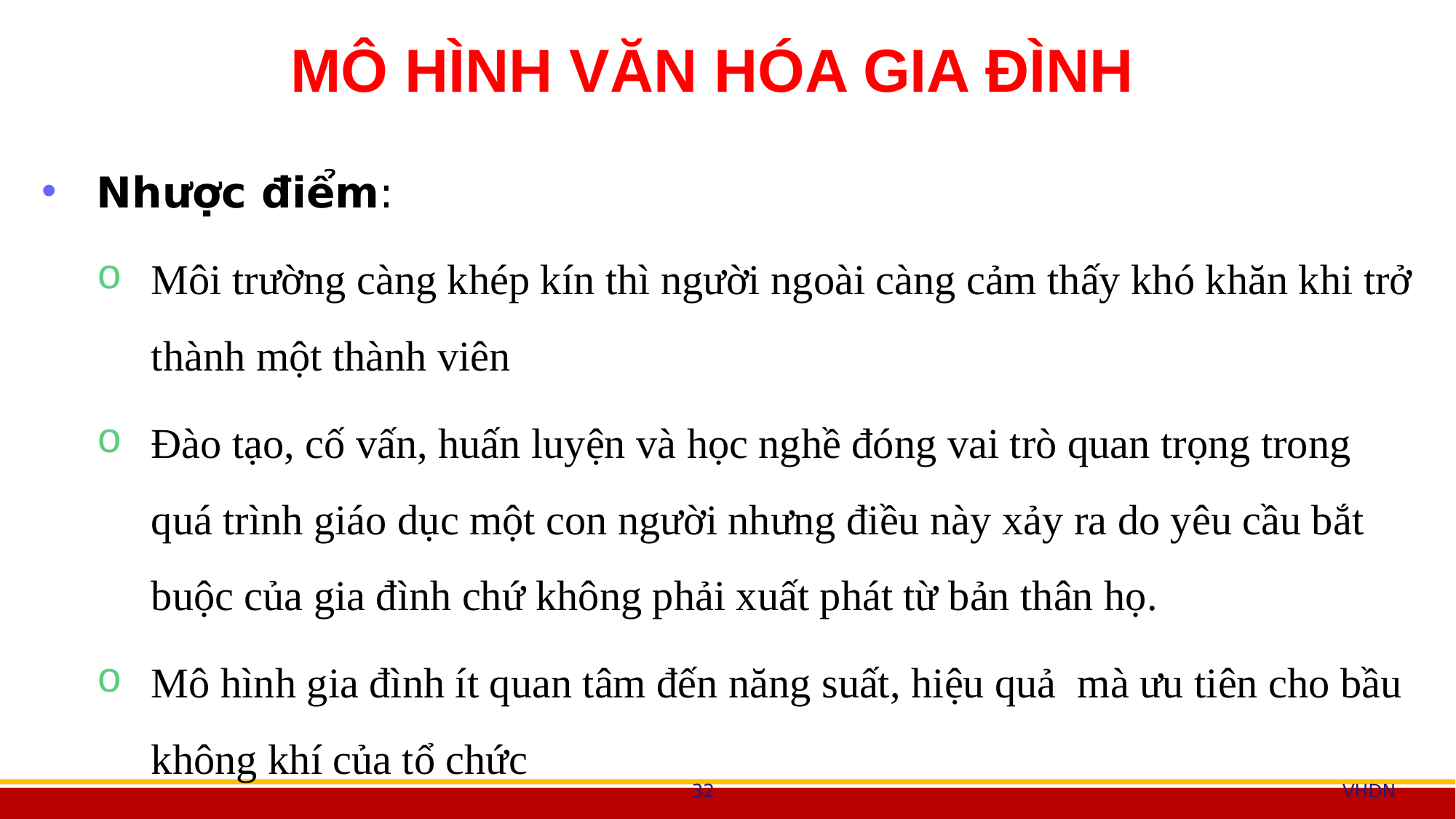

MÔ HÌNH VĂN HÓA GIA ĐÌNH
a. Mô hình văn hóa gia đình
Nhược điểm:
Môi trường càng khép kín thì người ngoài càng cảm thấy khó khăn khi trở thành một thành viên
Đào tạo, cố vấn, huấn luyện và học nghề đóng vai trò quan trọng trong quá trình giáo dục một con người nhưng điều này xảy ra do yêu cầu bắt buộc của gia đình chứ không phải xuất phát từ bản thân họ.
Mô hình gia đình ít quan tâm đến năng suất, hiệu quả  mà ưu tiên cho bầu không khí của tổ chức
32
VHDN